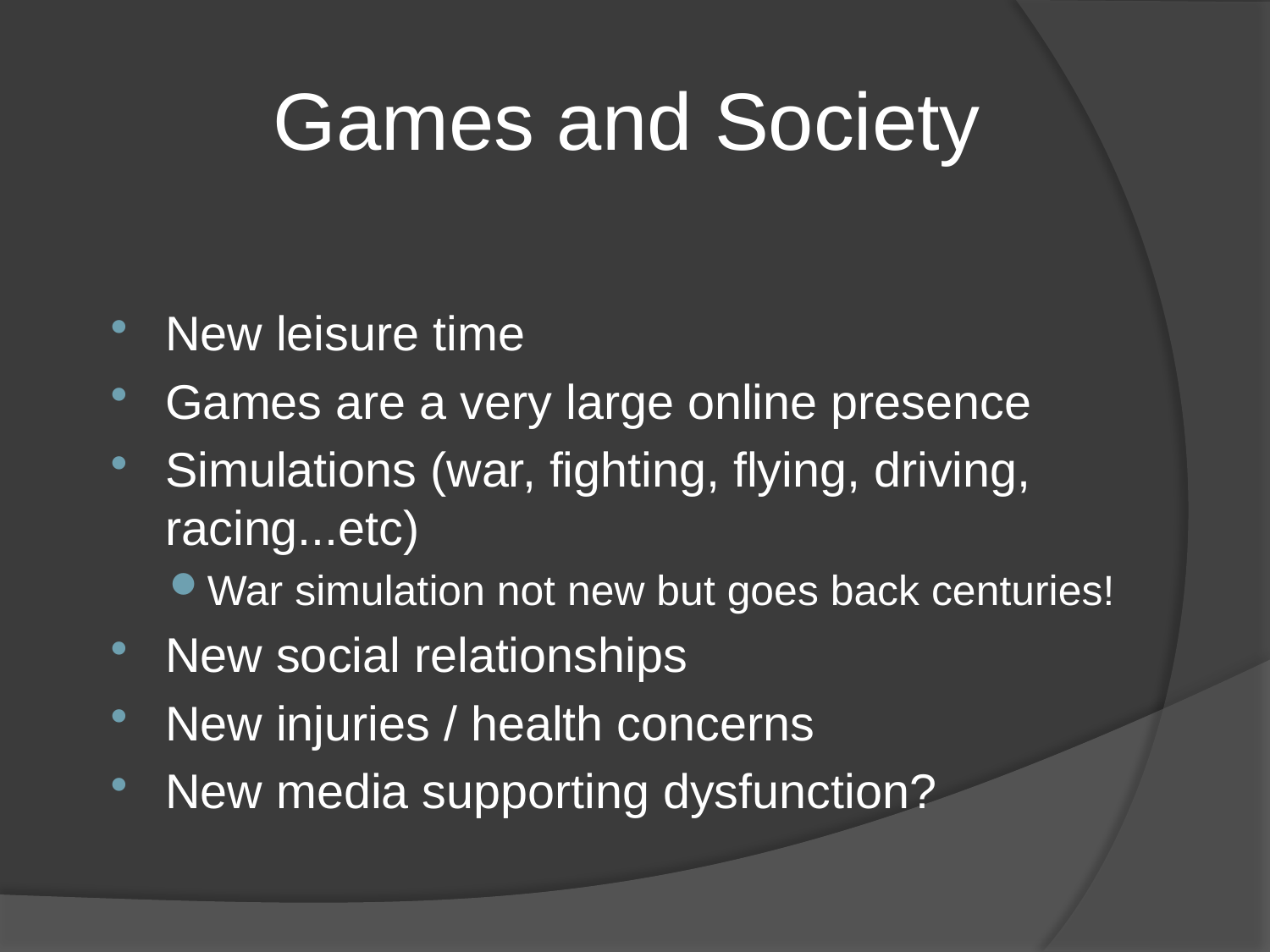

# Games and Society
New leisure time
Games are a very large online presence
Simulations (war, fighting, flying, driving, racing...etc)
War simulation not new but goes back centuries!
New social relationships
New injuries / health concerns
New media supporting dysfunction?